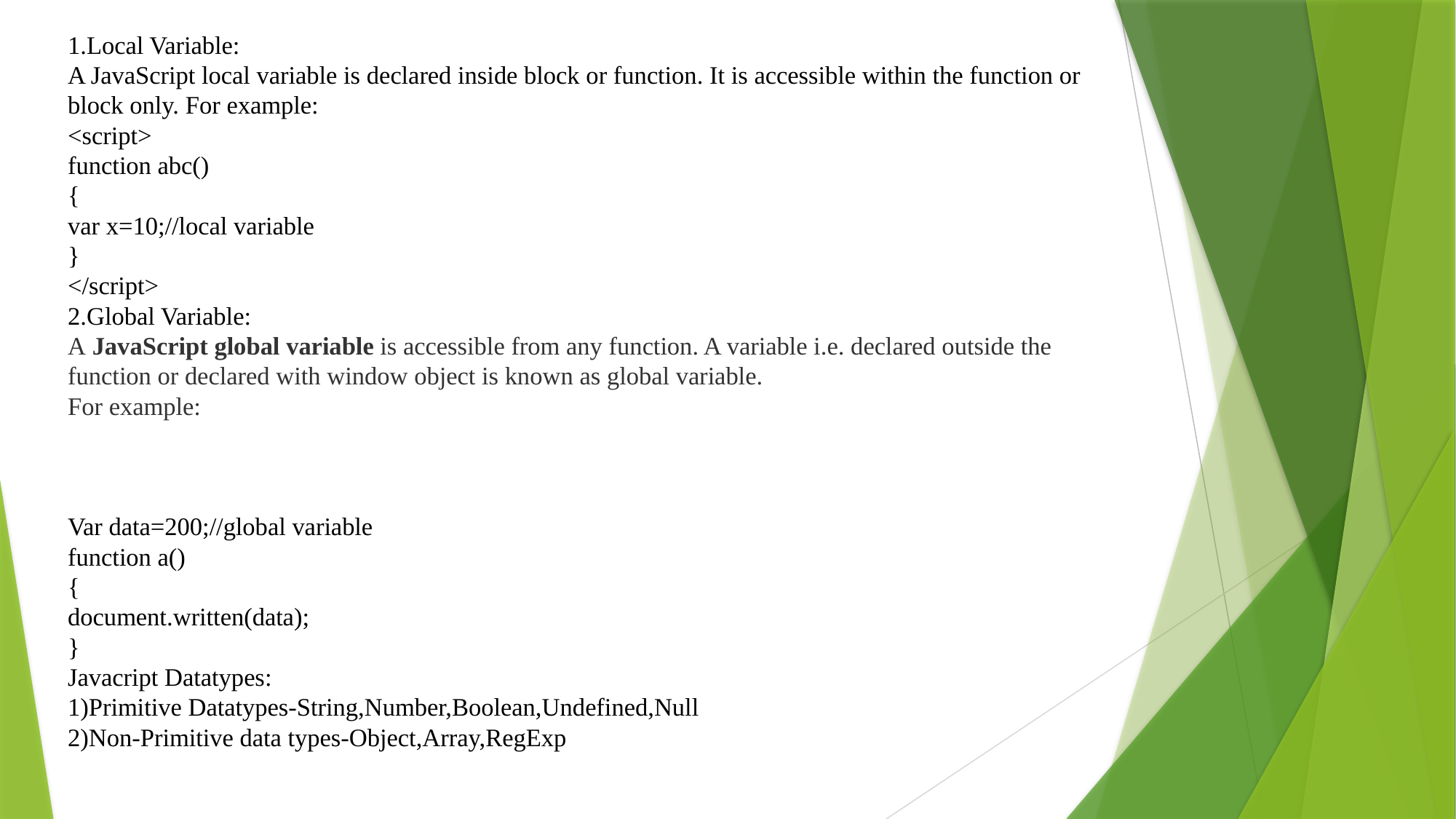

# 1.Local Variable: A JavaScript local variable is declared inside block or function. It is accessible within the function or block only. For example: <script> function abc() { var x=10;//local variable } </script> 2.Global Variable: A JavaScript global variable is accessible from any function. A variable i.e. declared outside the function or declared with window object is known as global variable. For example: Var data=200;//global variable function a() { document.written(data); } Javacript Datatypes: 1)Primitive Datatypes-String,Number,Boolean,Undefined,Null 2)Non-Primitive data types-Object,Array,RegExp